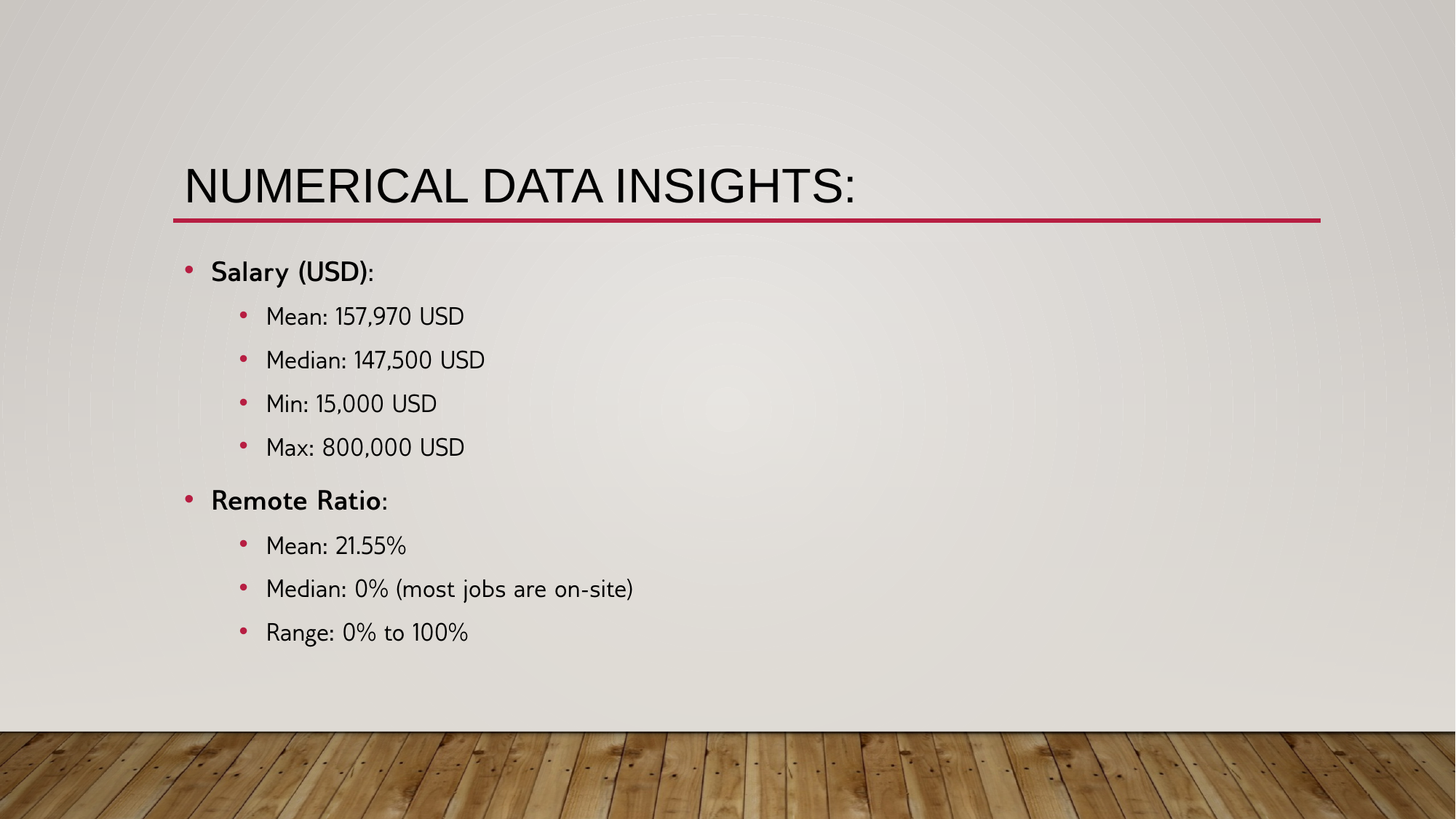

# Numerical Data Insights:
Salary (USD):
Mean: 157,970 USD
Median: 147,500 USD
Min: 15,000 USD
Max: 800,000 USD
Remote Ratio:
Mean: 21.55%
Median: 0% (most jobs are on-site)
Range: 0% to 100%